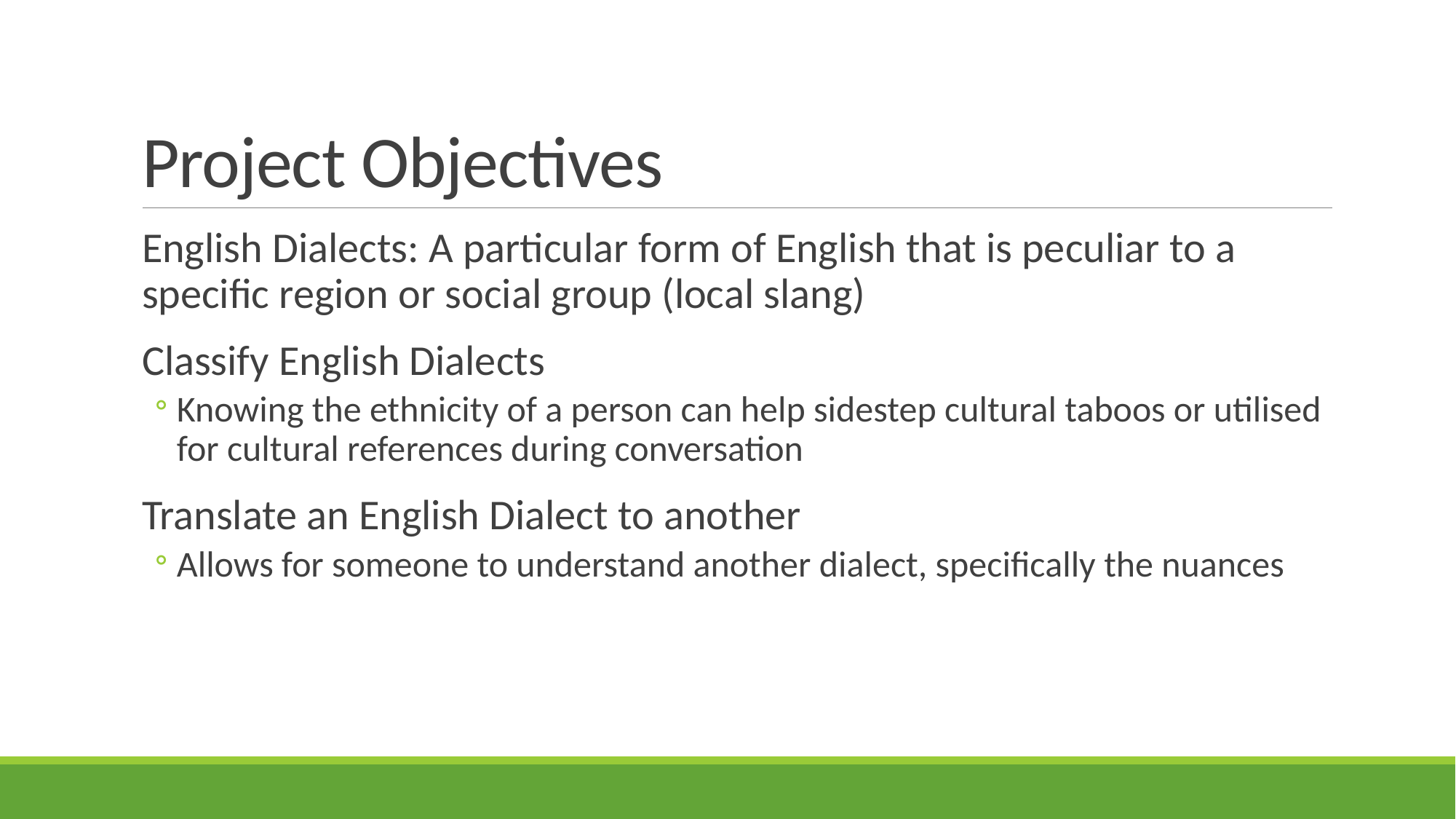

# Project Objectives
English Dialects: A particular form of English that is peculiar to a specific region or social group (local slang)
Classify English Dialects
Knowing the ethnicity of a person can help sidestep cultural taboos or utilised for cultural references during conversation
Translate an English Dialect to another
Allows for someone to understand another dialect, specifically the nuances